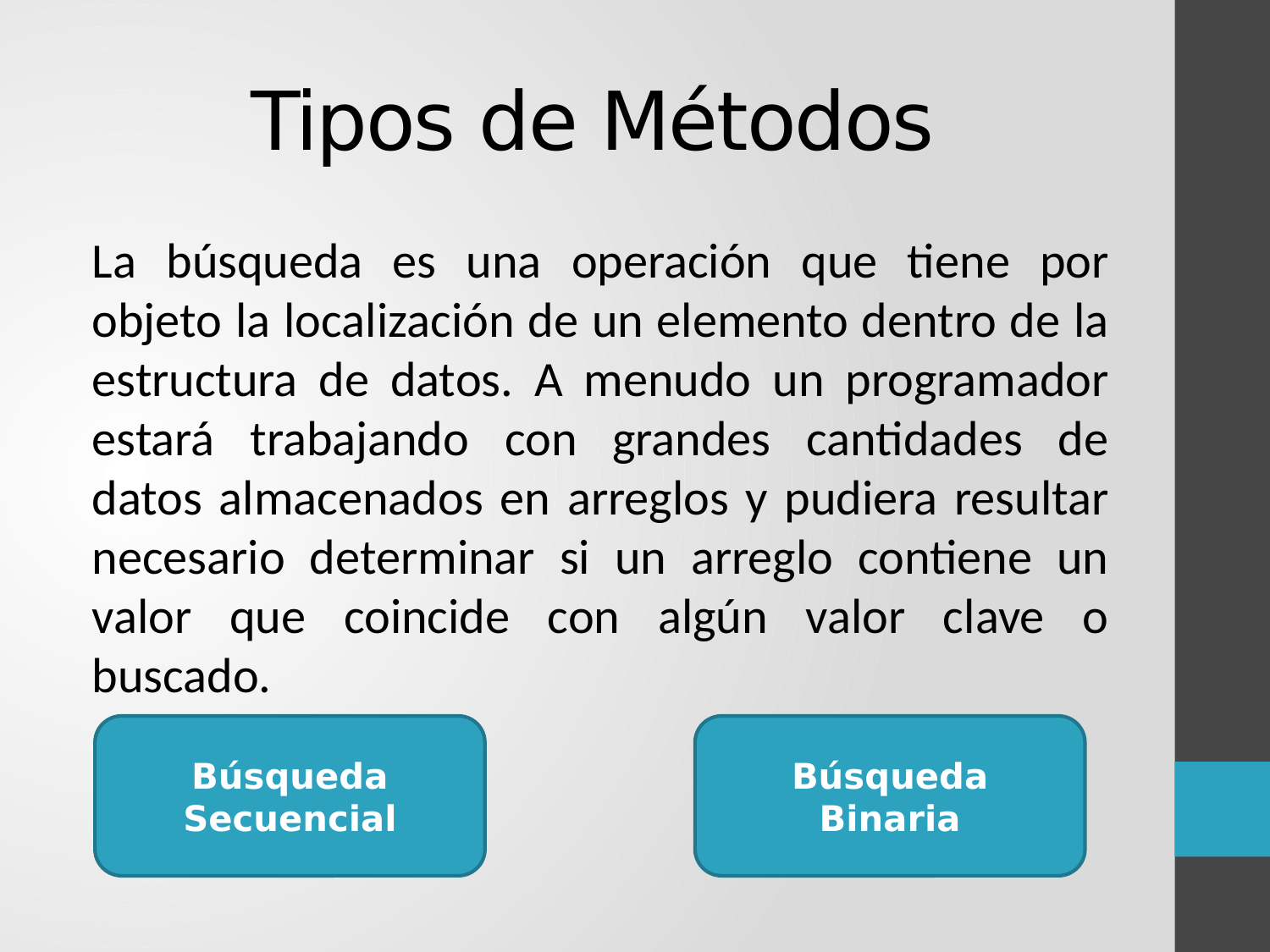

# Tipos de Métodos
La búsqueda es una operación que tiene por objeto la localización de un elemento dentro de la estructura de datos. A menudo un programador estará trabajando con grandes cantidades de datos almacenados en arreglos y pudiera resultar necesario determinar si un arreglo contiene un valor que coincide con algún valor clave o buscado.
Búsqueda Secuencial
Búsqueda Binaria